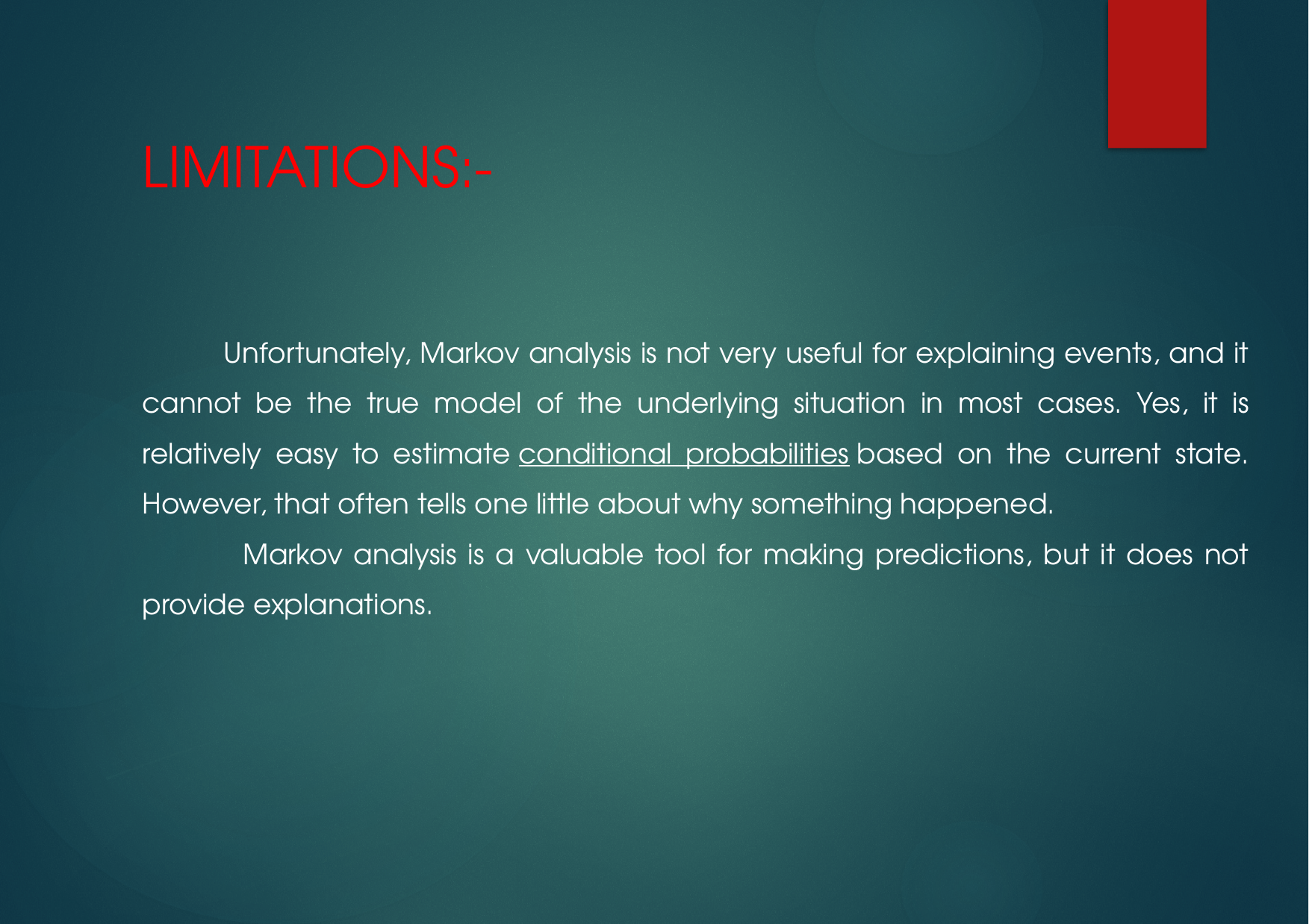

LIMITATIONS:-
         Unfortunately, Markov analysis is not very useful for explaining events, and it cannot be the true model of the underlying situation in most cases. Yes, it is relatively easy to estimate conditional probabilities based on the current state. However, that often tells one little about why something happened.
         Markov analysis is a valuable tool for making predictions, but it does not provide explanations.